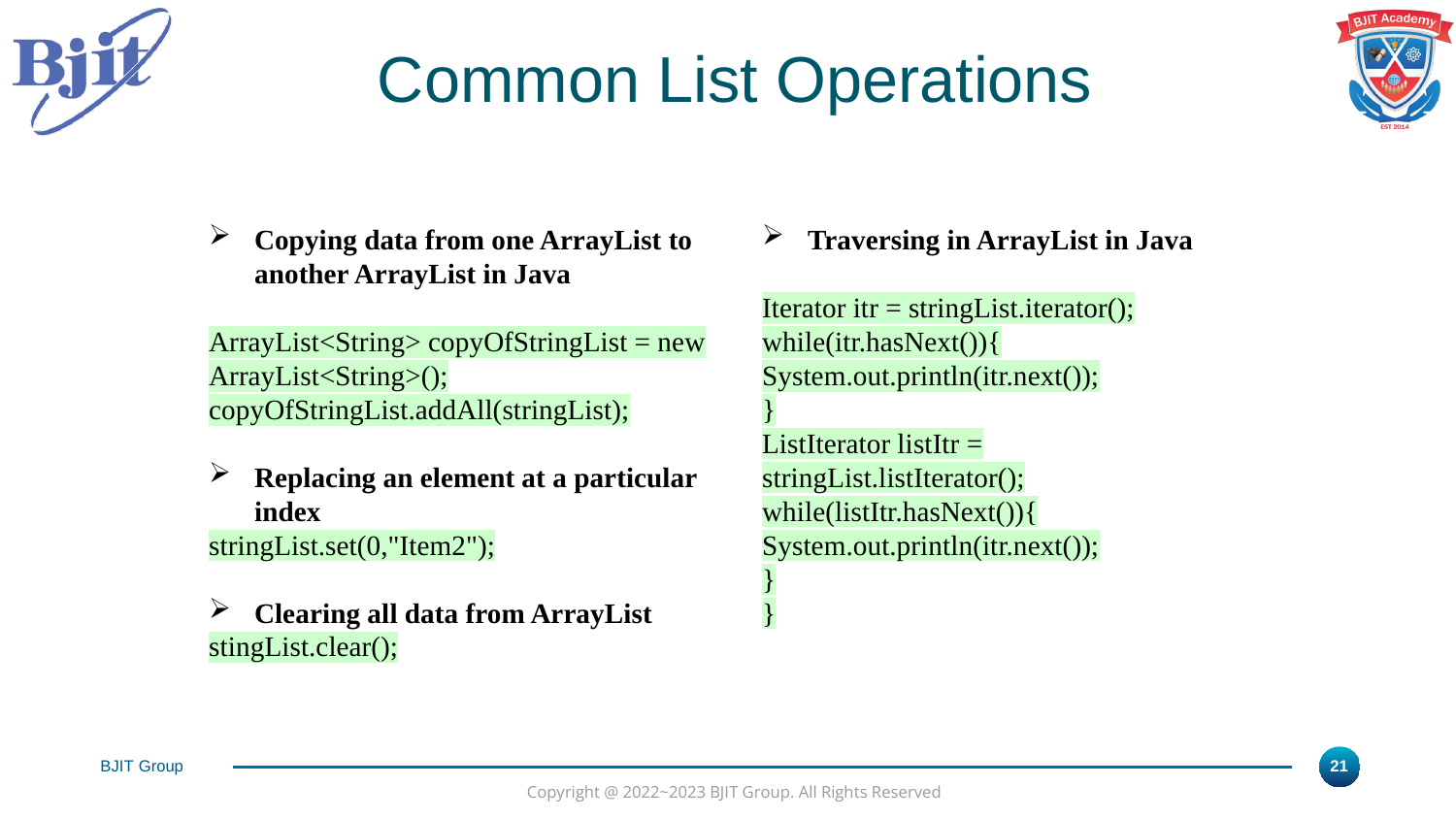

Common List Operations
Copying data from one ArrayList to another ArrayList in Java
ArrayList<String> copyOfStringList = new ArrayList<String>();
copyOfStringList.addAll(stringList);

Replacing an element at a particular index
stringList.set(0,"Item2");

Clearing all data from ArrayList
stingList.clear();
Traversing in ArrayList in Java

Iterator itr = stringList.iterator();
while(itr.hasNext()){
System.out.println(itr.next());
}
ListIterator listItr = stringList.listIterator();
while(listItr.hasNext()){
System.out.println(itr.next());
}
}